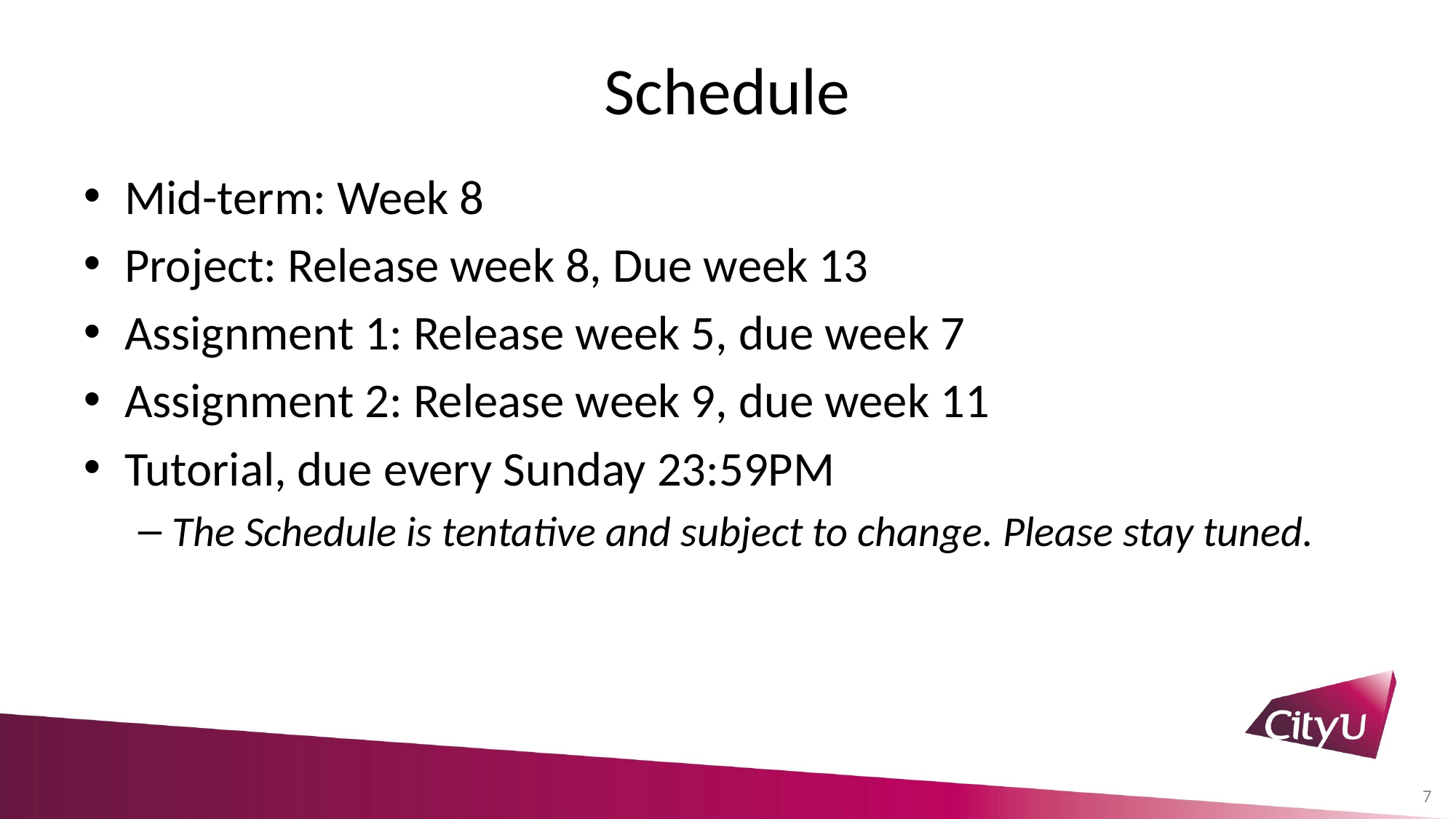

# Schedule
Mid-term: Week 8
Project: Release week 8, Due week 13
Assignment 1: Release week 5, due week 7
Assignment 2: Release week 9, due week 11
Tutorial, due every Sunday 23:59PM
The Schedule is tentative and subject to change. Please stay tuned.

7